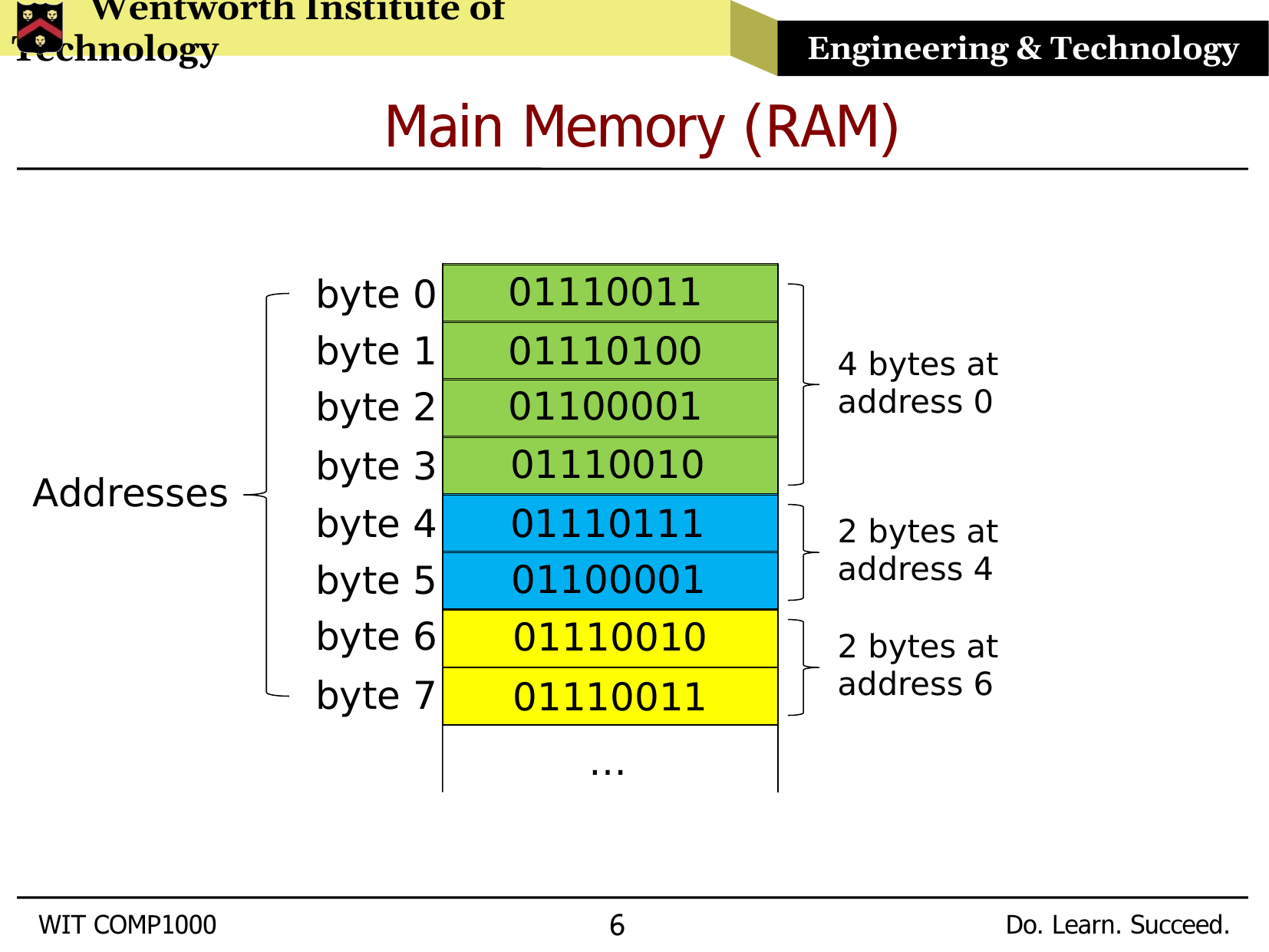

# Main Memory (RAM)

01110011

byte 0

byte 1
01110100
4 bytes at address 0
01100001

byte 2

01110010

byte 3
Addresses

byte 4
01110111

2 bytes at address 4

01100001
byte 5

byte 6
01110010

2 bytes at address 6

byte 7
01110011
…